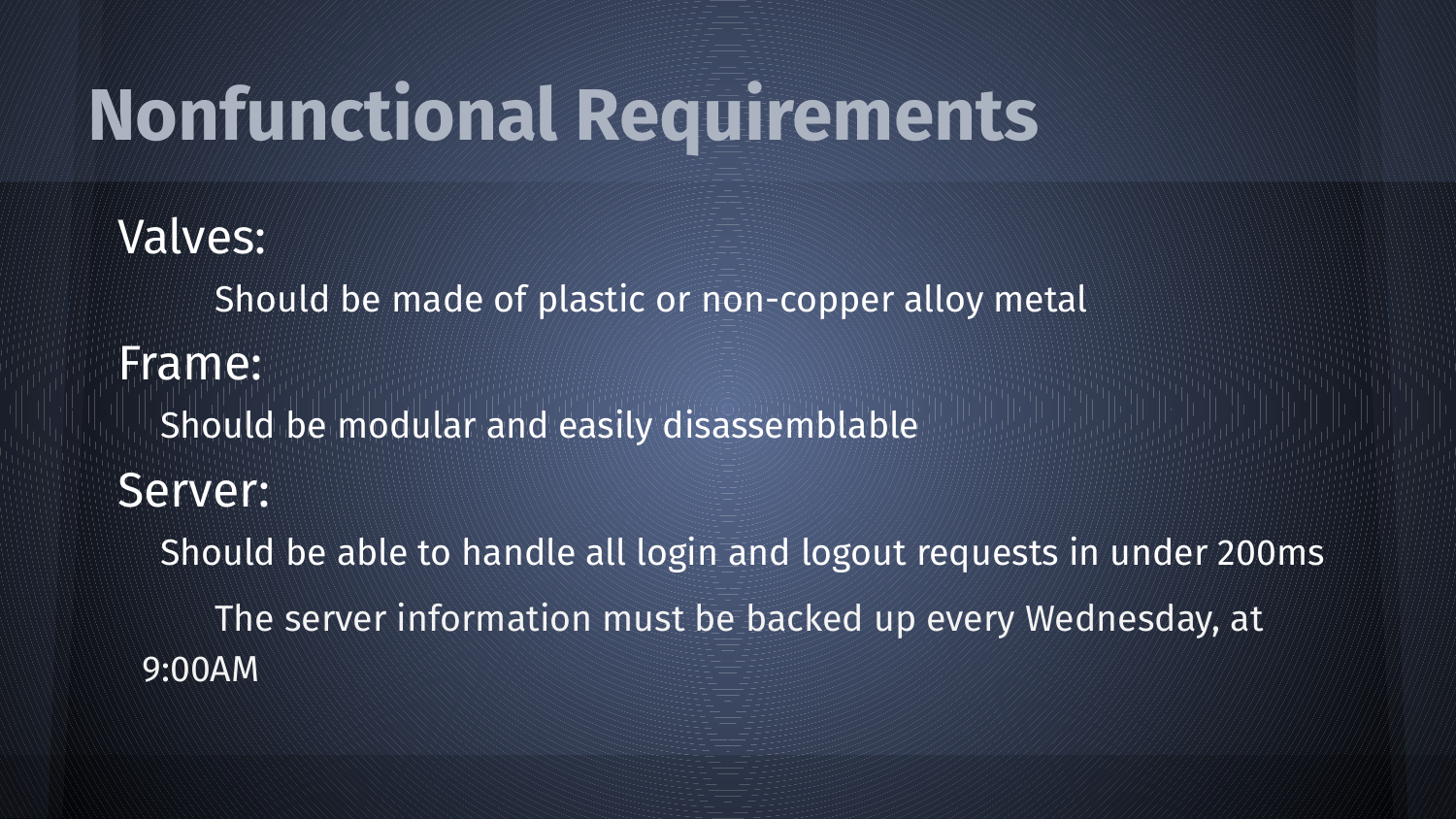

# Nonfunctional Requirements
Valves:
Should be made of plastic or non-copper alloy metal
Frame:
Should be modular and easily disassemblable
Server:
Should be able to handle all login and logout requests in under 200ms
The server information must be backed up every Wednesday, at 9:00AM